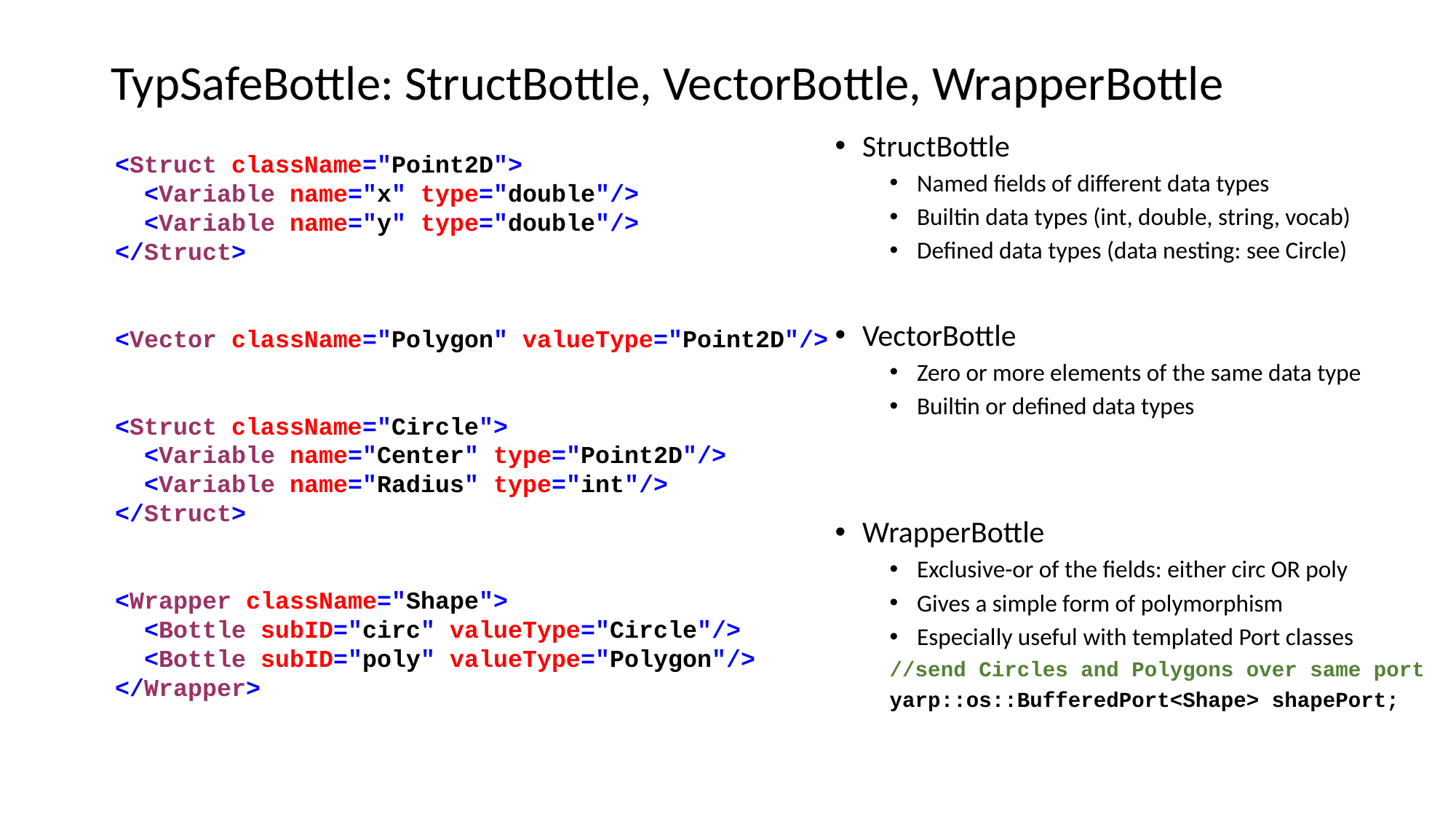

# TypSafeBottle: StructBottle, VectorBottle, WrapperBottle
StructBottle
Named fields of different data types
Builtin data types (int, double, string, vocab)
Defined data types (data nesting: see Circle)

VectorBottle
Zero or more elements of the same data type
Builtin or defined data types

WrapperBottle
Exclusive-or of the fields: either circ OR poly
Gives a simple form of polymorphism
Especially useful with templated Port classes
//send Circles and Polygons over same port
yarp::os::BufferedPort<Shape> shapePort;

<Struct className="Point2D">
  <Variable name="x" type="double"/>
  <Variable name="y" type="double"/>
</Struct>

<Vector className="Polygon" valueType="Point2D"/>

<Struct className="Circle">
  <Variable name="Center" type="Point2D"/>
  <Variable name="Radius" type="int"/>
</Struct>

<Wrapper className="Shape">
  <Bottle subID="circ" valueType="Circle"/>
  <Bottle subID="poly" valueType="Polygon"/>
</Wrapper>